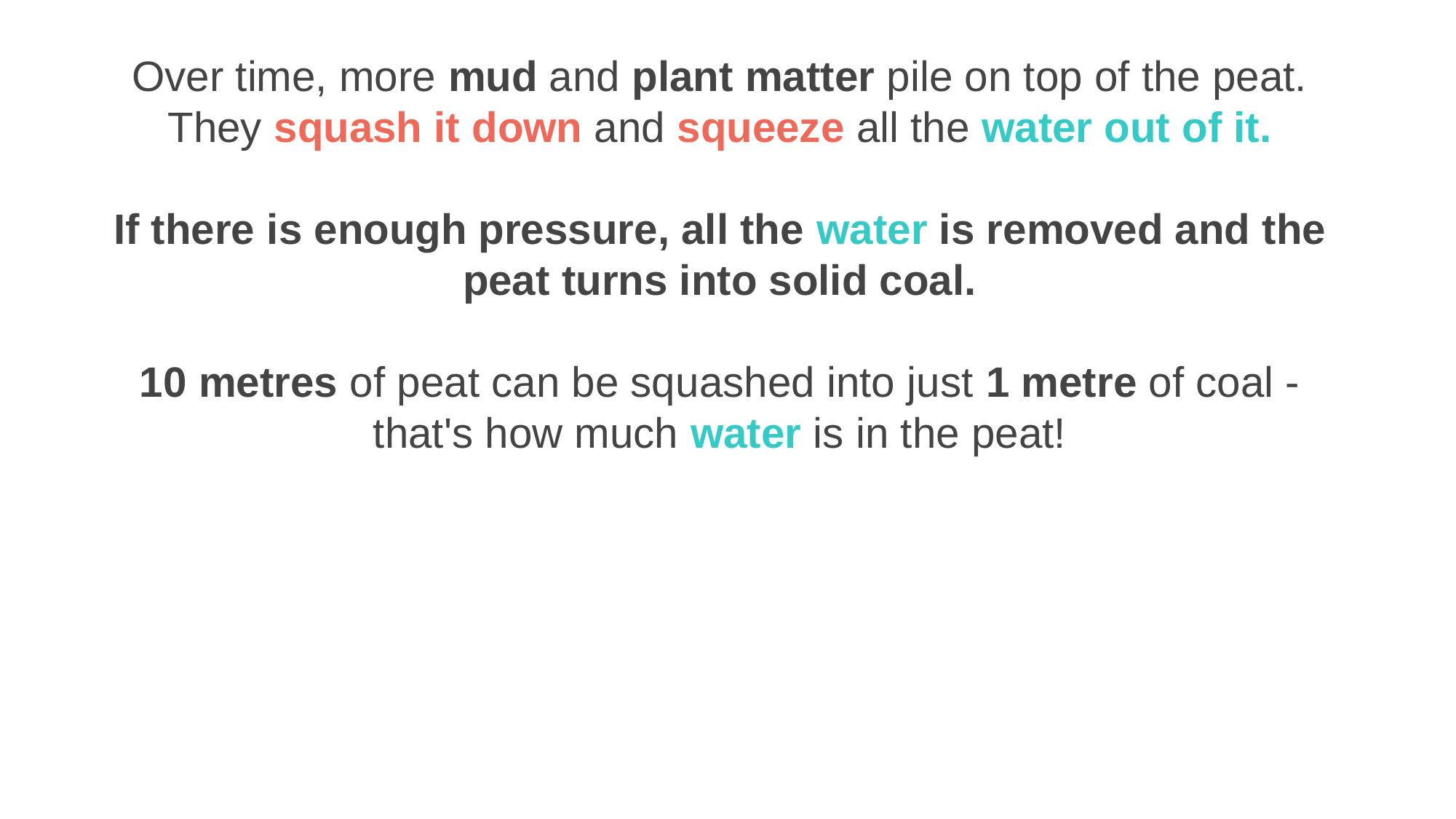

Over time, more mud and plant matter pile on top of the peat. They squash it down and squeeze all the water out of it.

If there is enough pressure, all the water is removed and the peat turns into solid coal.

10 metres of peat can be squashed into just 1 metre of coal - that's how much water is in the peat!